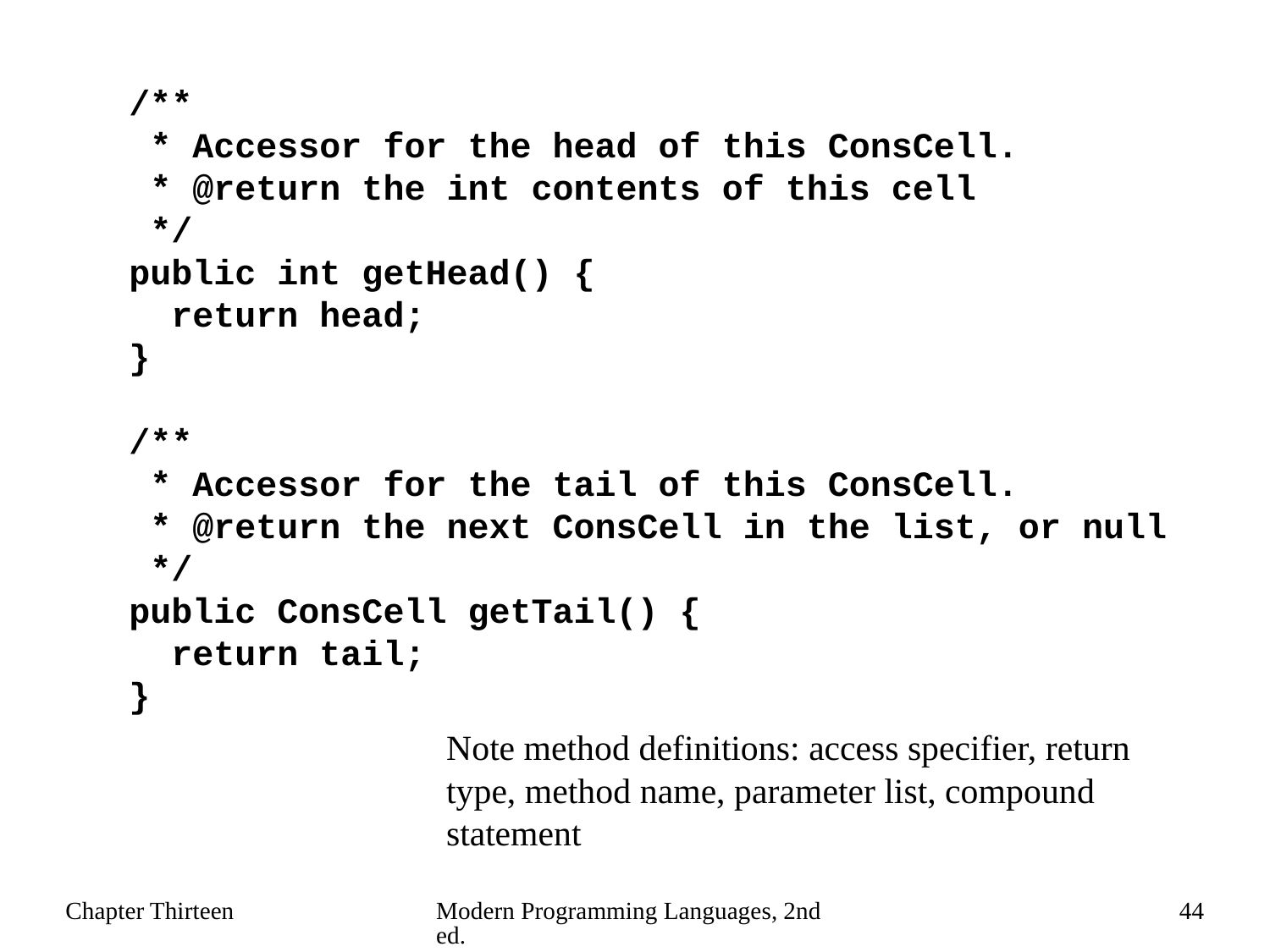

/**
   * Accessor for the head of this ConsCell.
   * @return the int contents of this cell
   */
  public int getHead() {
    return head;
  }
  /**
   * Accessor for the tail of this ConsCell.
   * @return the next ConsCell in the list, or null
   */
  public ConsCell getTail() {
    return tail;
  }
Note method definitions: access specifier, return type, method name, parameter list, compound statement
Chapter Thirteen
Modern Programming Languages, 2nd ed.
44